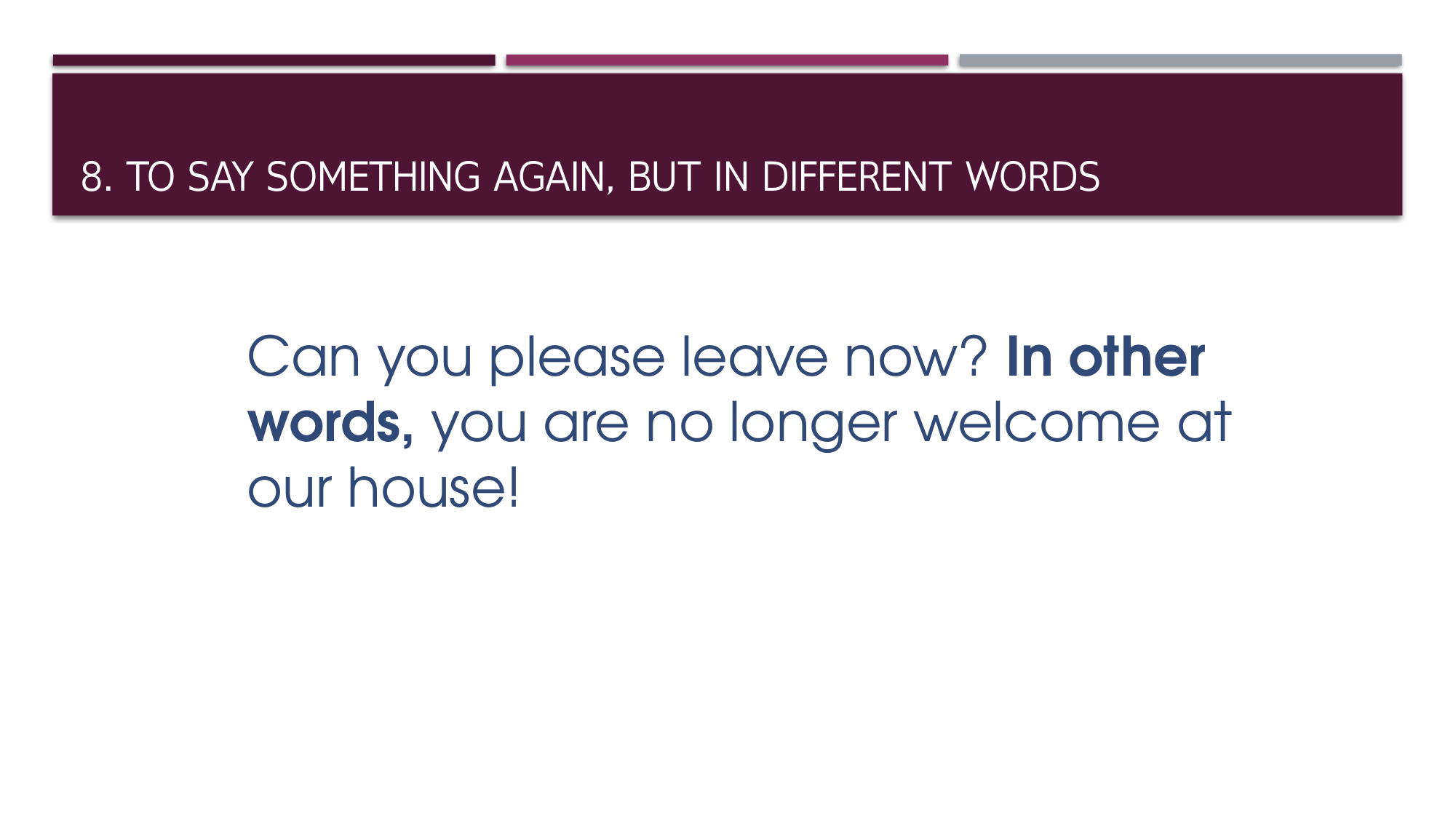

# 8. To say something again, but in different words
Can you please leave now? In other words, you are no longer welcome at our house!